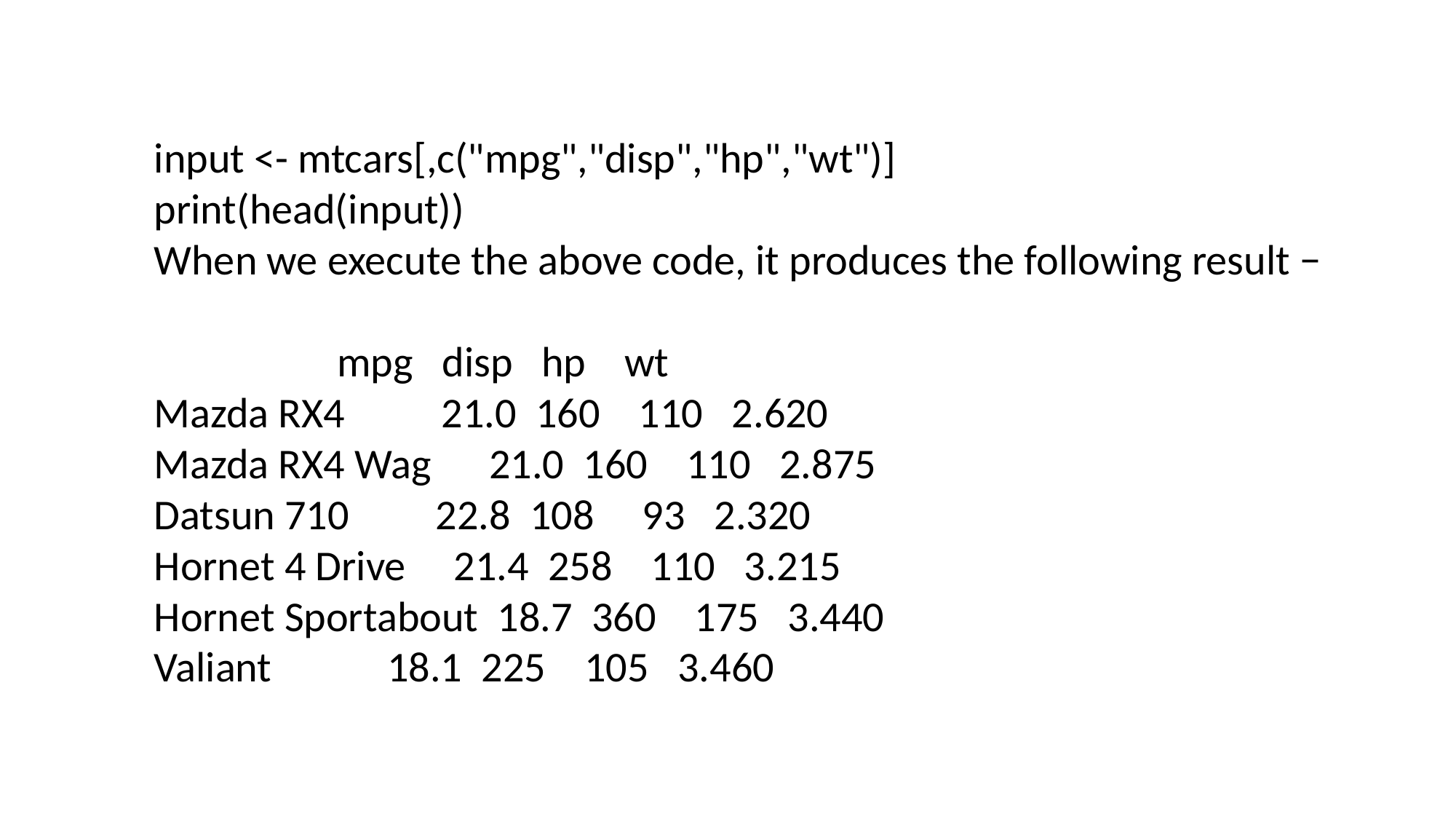

input <- mtcars[,c("mpg","disp","hp","wt")]
print(head(input))
When we execute the above code, it produces the following result −

                   mpg   disp   hp    wt
Mazda RX4          21.0  160    110   2.620
Mazda RX4 Wag      21.0  160    110   2.875
Datsun 710         22.8  108     93   2.320
Hornet 4 Drive     21.4  258    110   3.215
Hornet Sportabout  18.7  360    175   3.440
Valiant            18.1  225    105   3.460